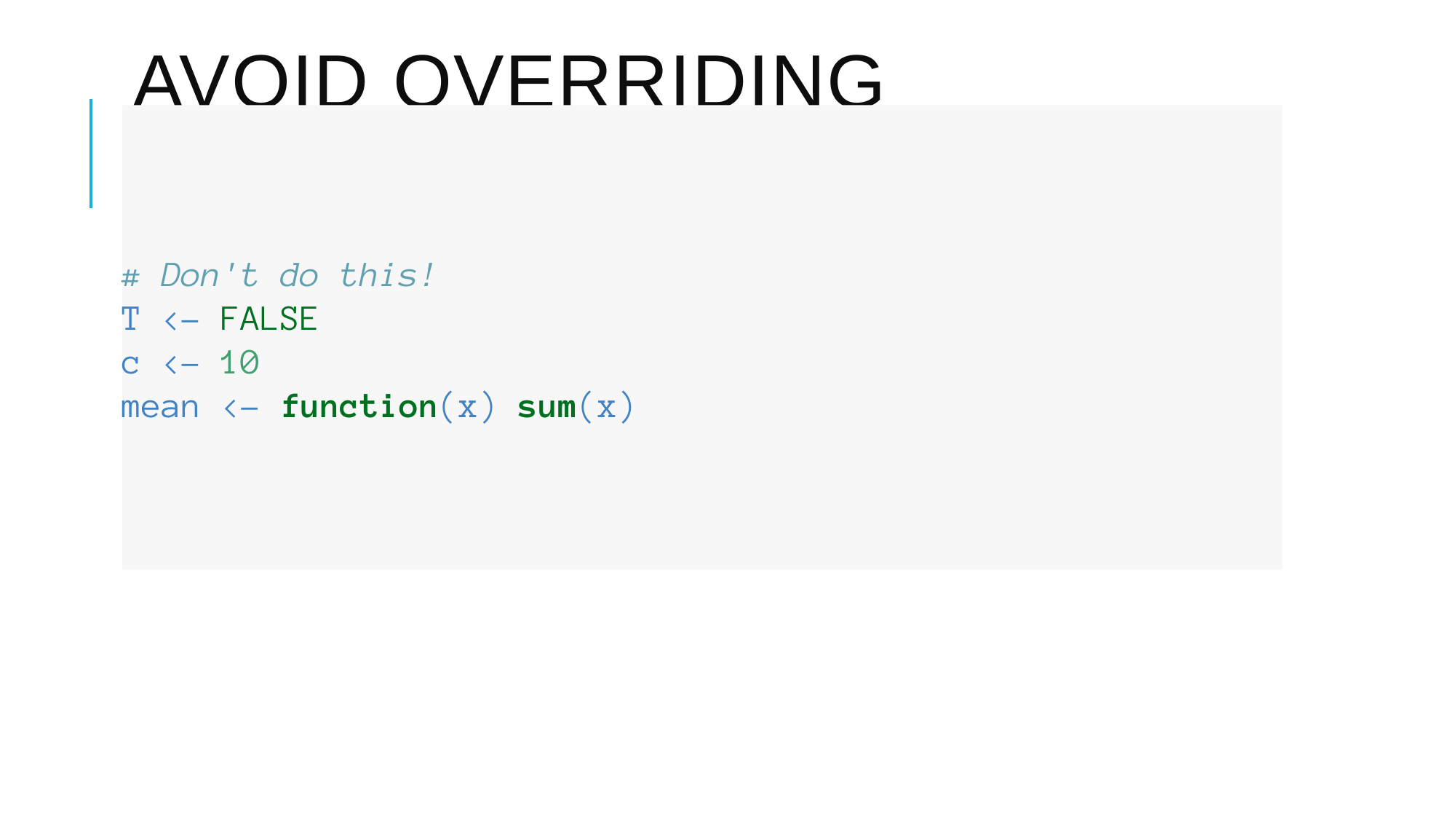

# avoid overriding existing functions and variables
# Don't do this!
T <- FALSE
c <- 10
mean <- function(x) sum(x)